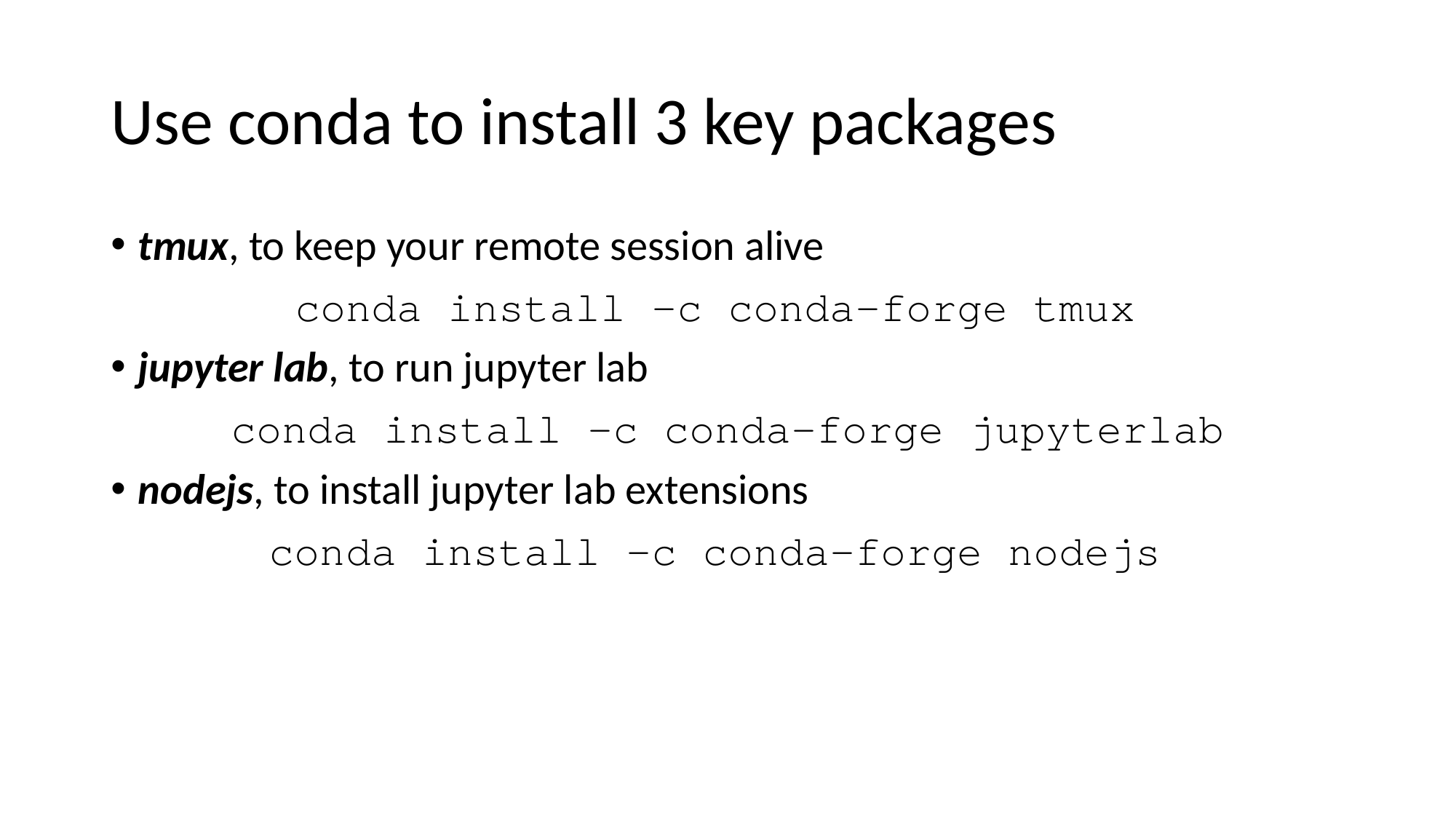

# Use conda to install 3 key packages
tmux, to keep your remote session alive
conda install -c conda-forge tmux
jupyter lab, to run jupyter lab
conda install -c conda-forge jupyterlab
nodejs, to install jupyter lab extensions
conda install -c conda-forge nodejs